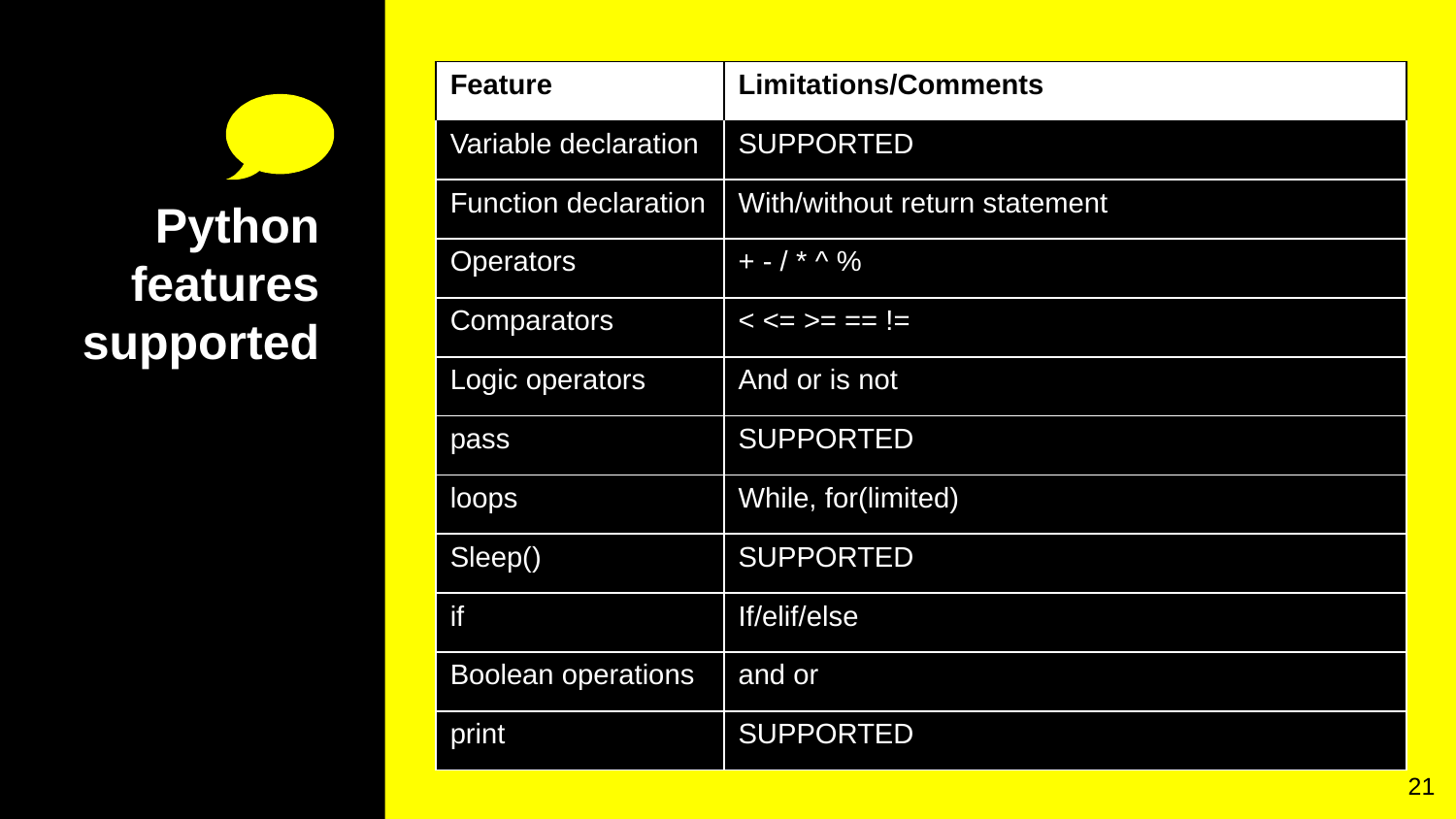

| Feature | Limitations/Comments |
| --- | --- |
| Variable declaration | SUPPORTED |
| Function declaration | With/without return statement |
| Operators | + - / \* ^ % |
| Comparators | < <= >= == != |
| Logic operators | And or is not |
| pass | SUPPORTED |
| loops | While, for(limited) |
| Sleep() | SUPPORTED |
| if | If/elif/else |
| Boolean operations | and or |
| print | SUPPORTED |

# Python features supported
21